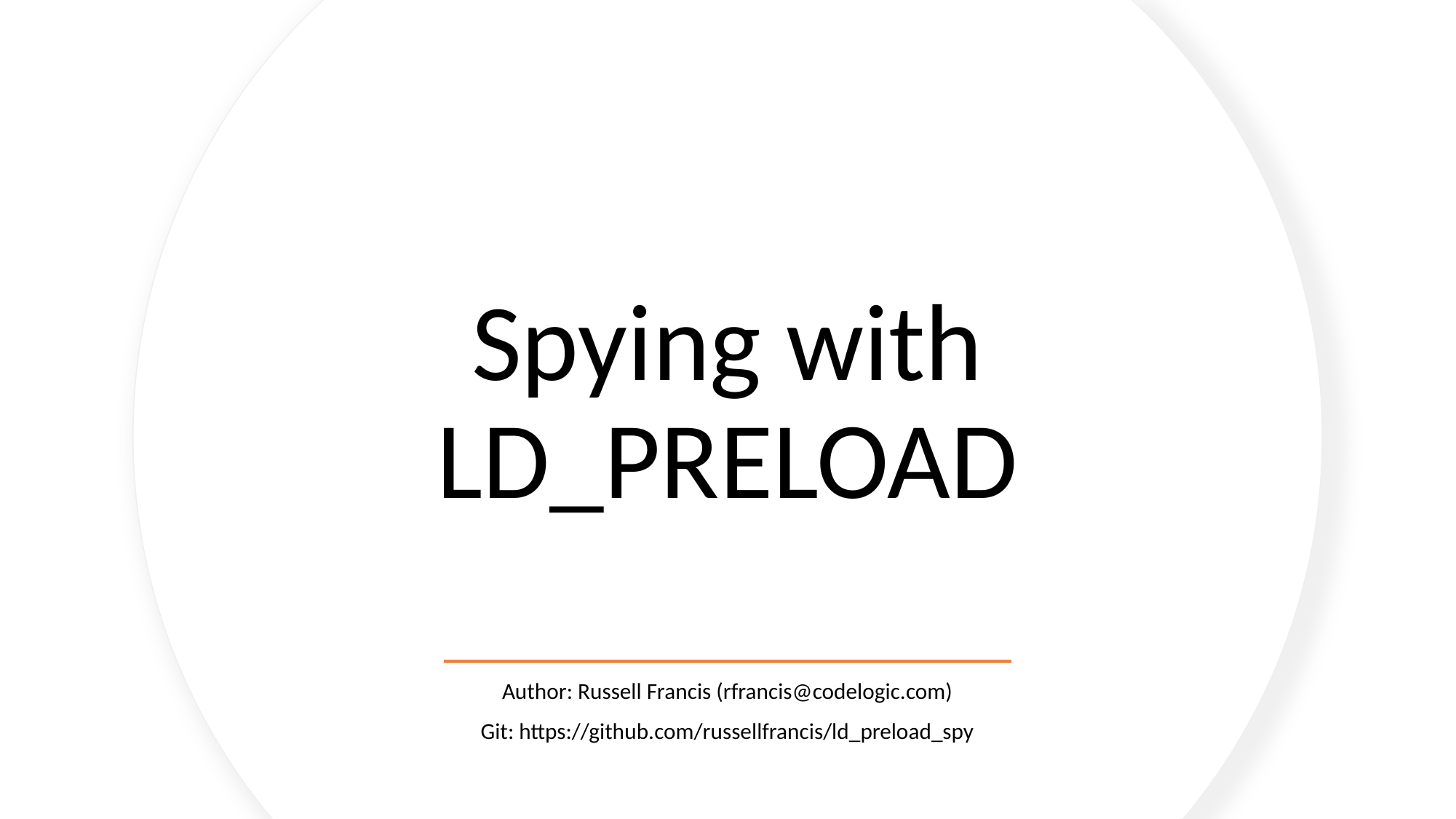

# Spying with LD_PRELOAD

Author: Russell Francis (rfrancis@codelogic.com)
Git: https://github.com/russellfrancis/ld_preload_spy